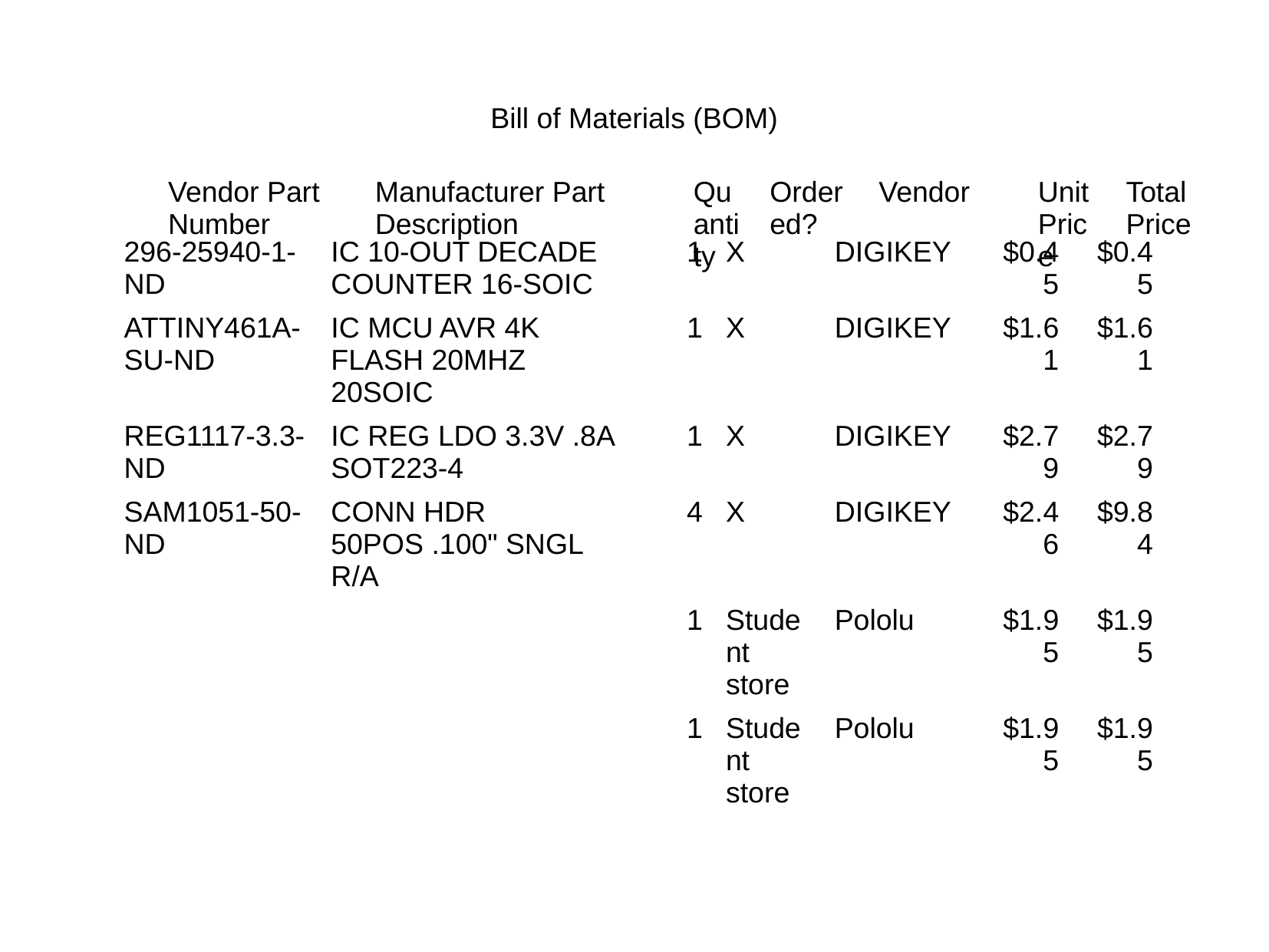

Bill of Materials (BOM)
| Vendor Part Number | Manufacturer Part Description | Quantity | Ordered? | Vendor | Unit Price | Total Price |
| --- | --- | --- | --- | --- | --- | --- |
|  |  |  |  |  |  |  |
| 296-25940-1-ND | IC 10-OUT DECADE COUNTER 16-SOIC | 1 | X | DIGIKEY | $0.45 | $0.45 |
| --- | --- | --- | --- | --- | --- | --- |
| ATTINY461A-SU-ND | IC MCU AVR 4K FLASH 20MHZ 20SOIC | 1 | X | DIGIKEY | $1.61 | $1.61 |
| REG1117-3.3-ND | IC REG LDO 3.3V .8A SOT223-4 | 1 | X | DIGIKEY | $2.79 | $2.79 |
| SAM1051-50-ND | CONN HDR 50POS .100" SNGL R/A | 4 | X | DIGIKEY | $2.46 | $9.84 |
|  |  | 1 | Student store | Pololu | $1.95 | $1.95 |
|  |  | 1 | Student store | Pololu | $1.95 | $1.95 |